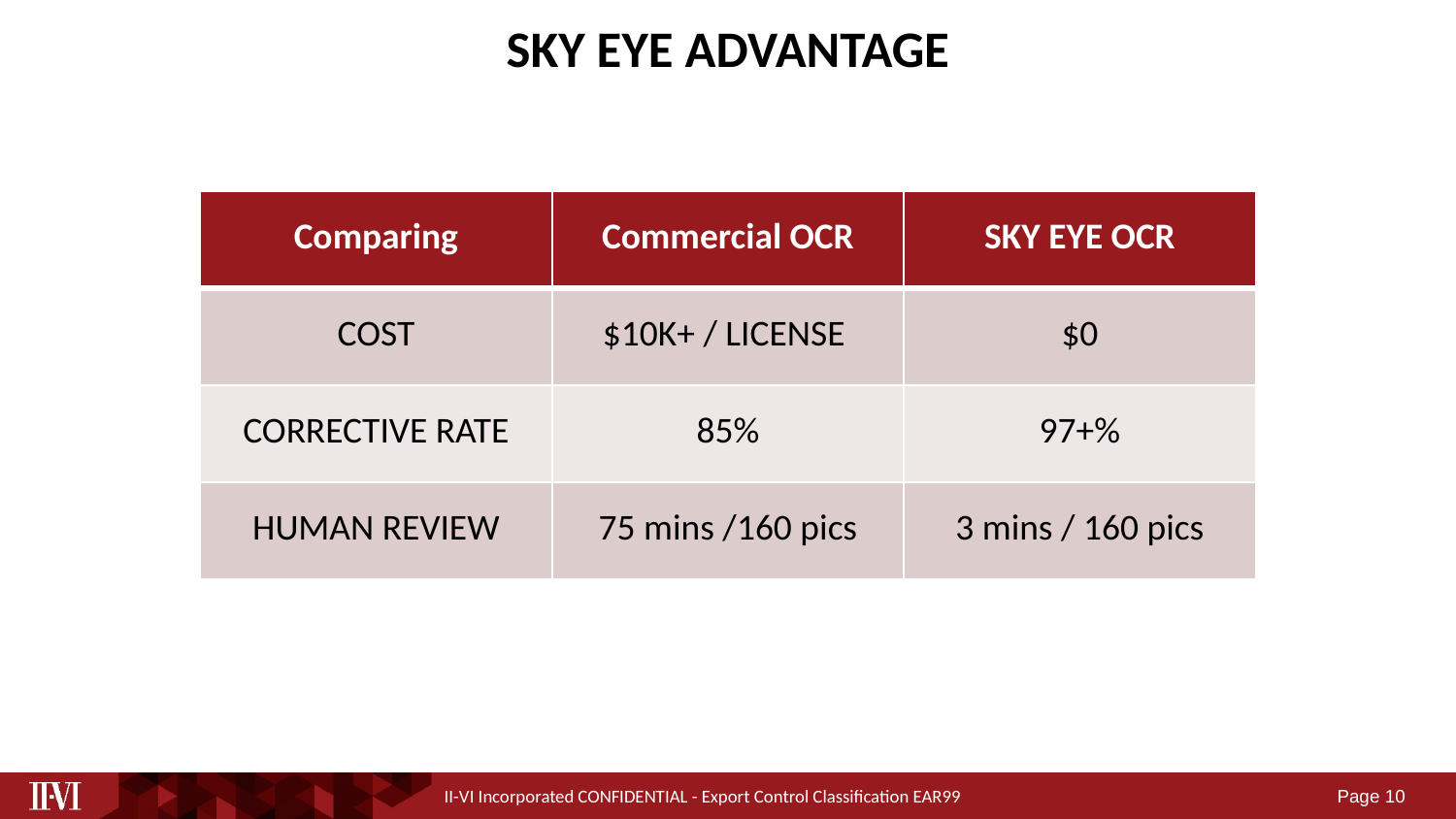

# SKY EYE ADVANTAGE
| Comparing | Commercial OCR | SKY EYE OCR |
| --- | --- | --- |
| COST | $10K+ / LICENSE | $0 |
| CORRECTIVE RATE | 85% | 97+% |
| HUMAN REVIEW | 75 mins /160 pics | 3 mins / 160 pics |